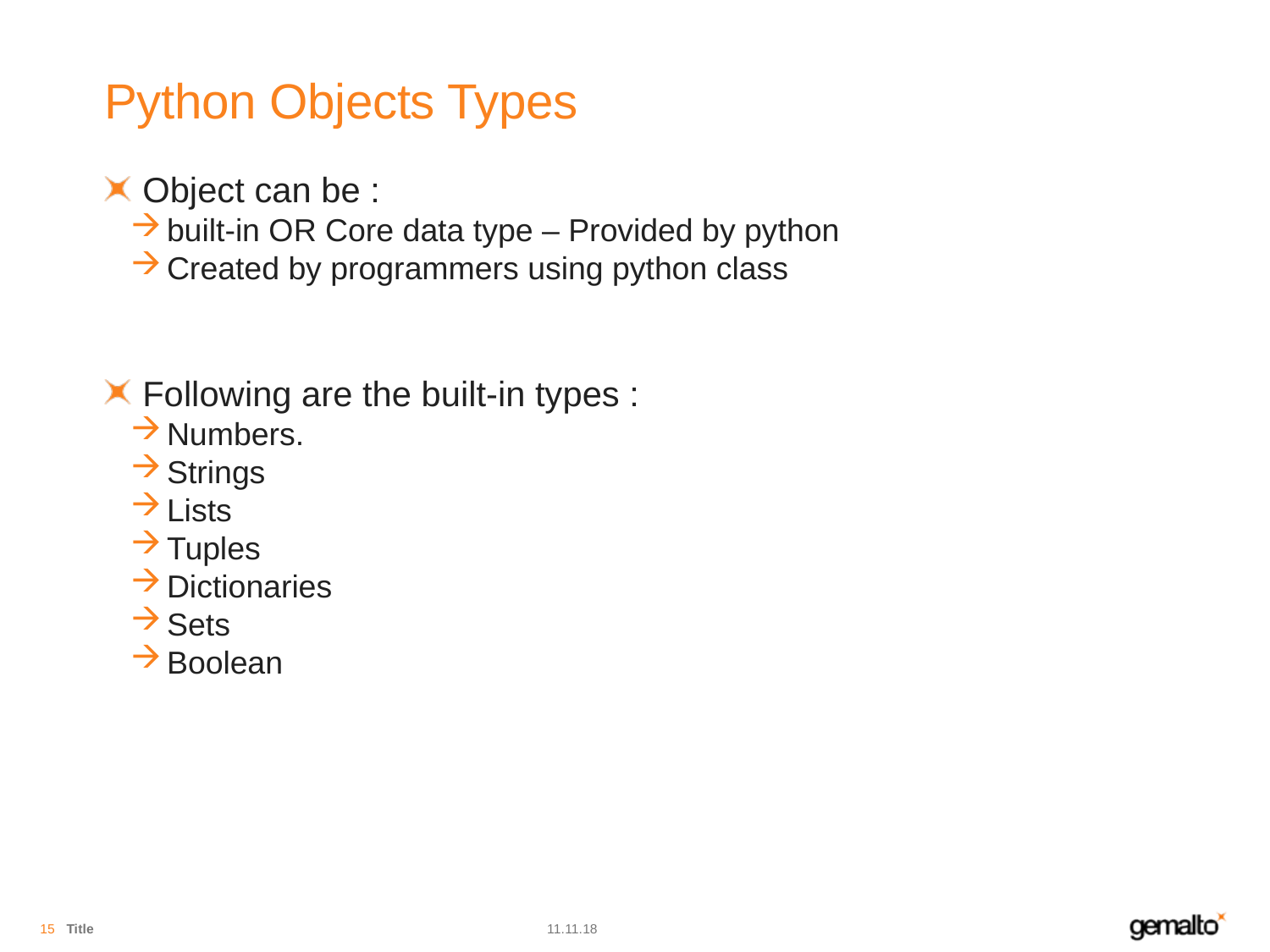

# Python Objects Types
Object can be :
built-in OR Core data type – Provided by python
Created by programmers using python class

Following are the built-in types :
Numbers.
Strings
Lists
Tuples
Dictionaries
Sets
Boolean

15
Title
11.11.18